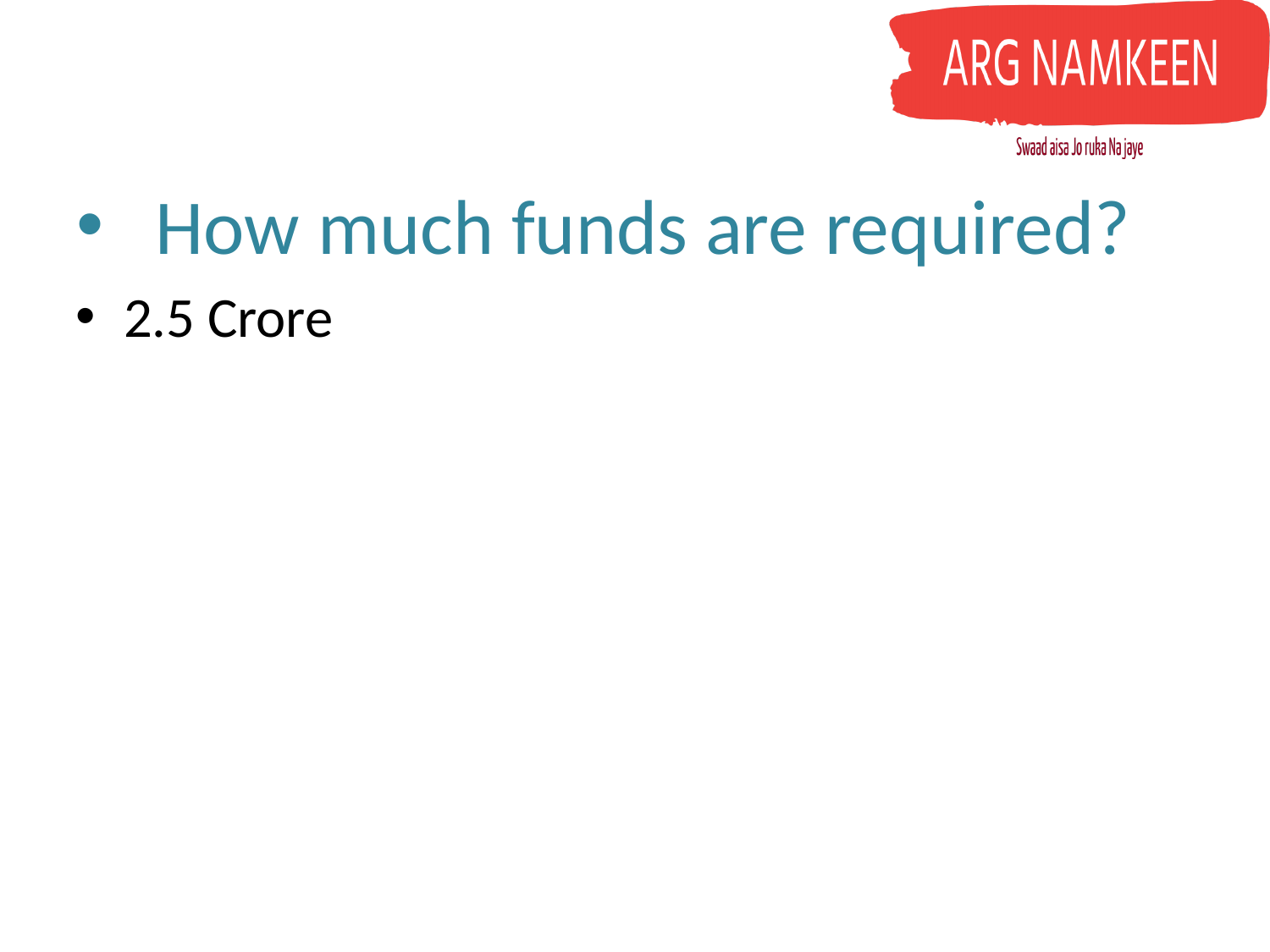

# How much funds are required?
2.5 Crore